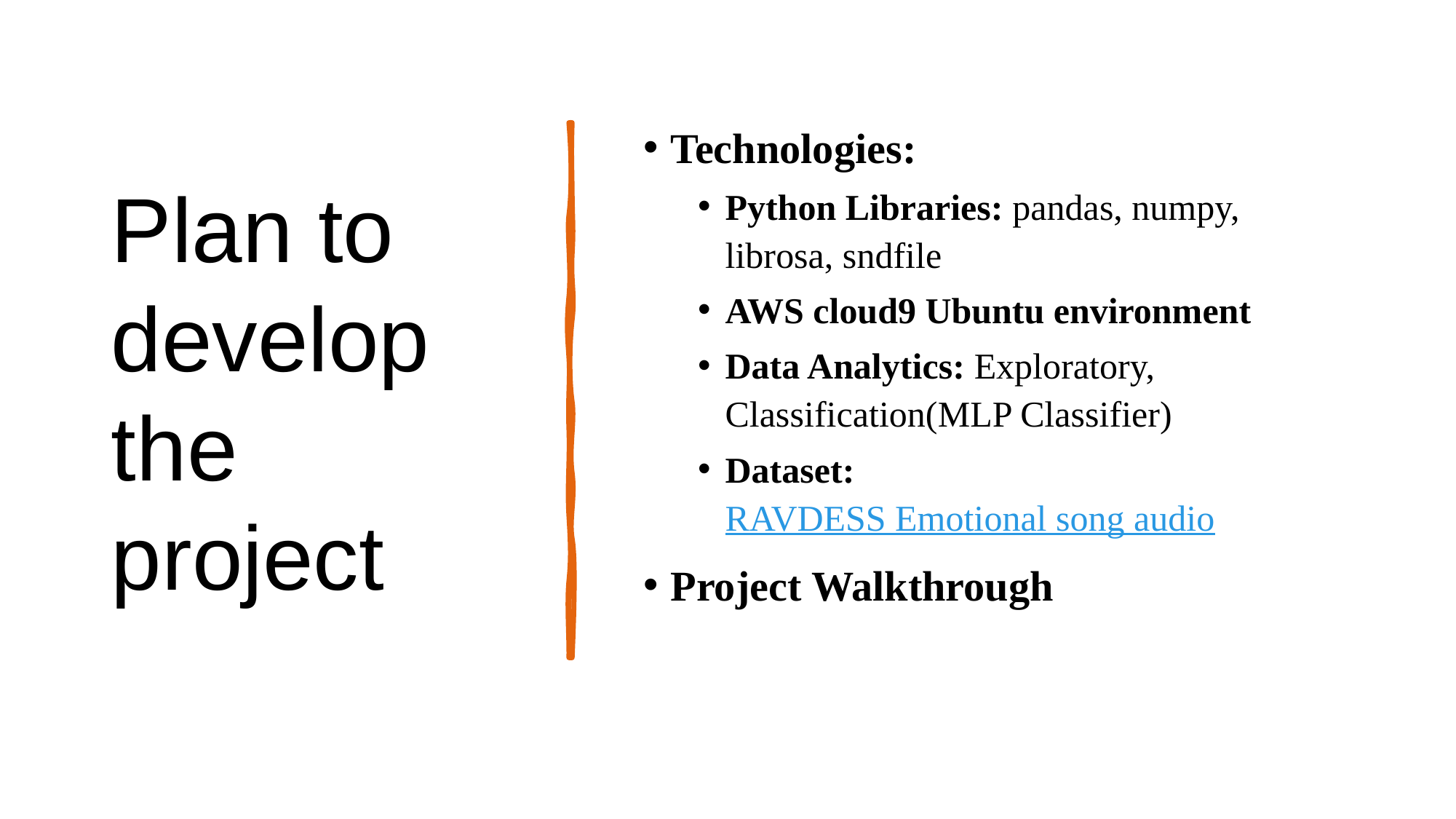

# Plan to develop the project
Technologies:
Python Libraries: pandas, numpy, librosa, sndfile
AWS cloud9 Ubuntu environment
Data Analytics: Exploratory, Classification(MLP Classifier)
Dataset: RAVDESS Emotional song audio
Project Walkthrough